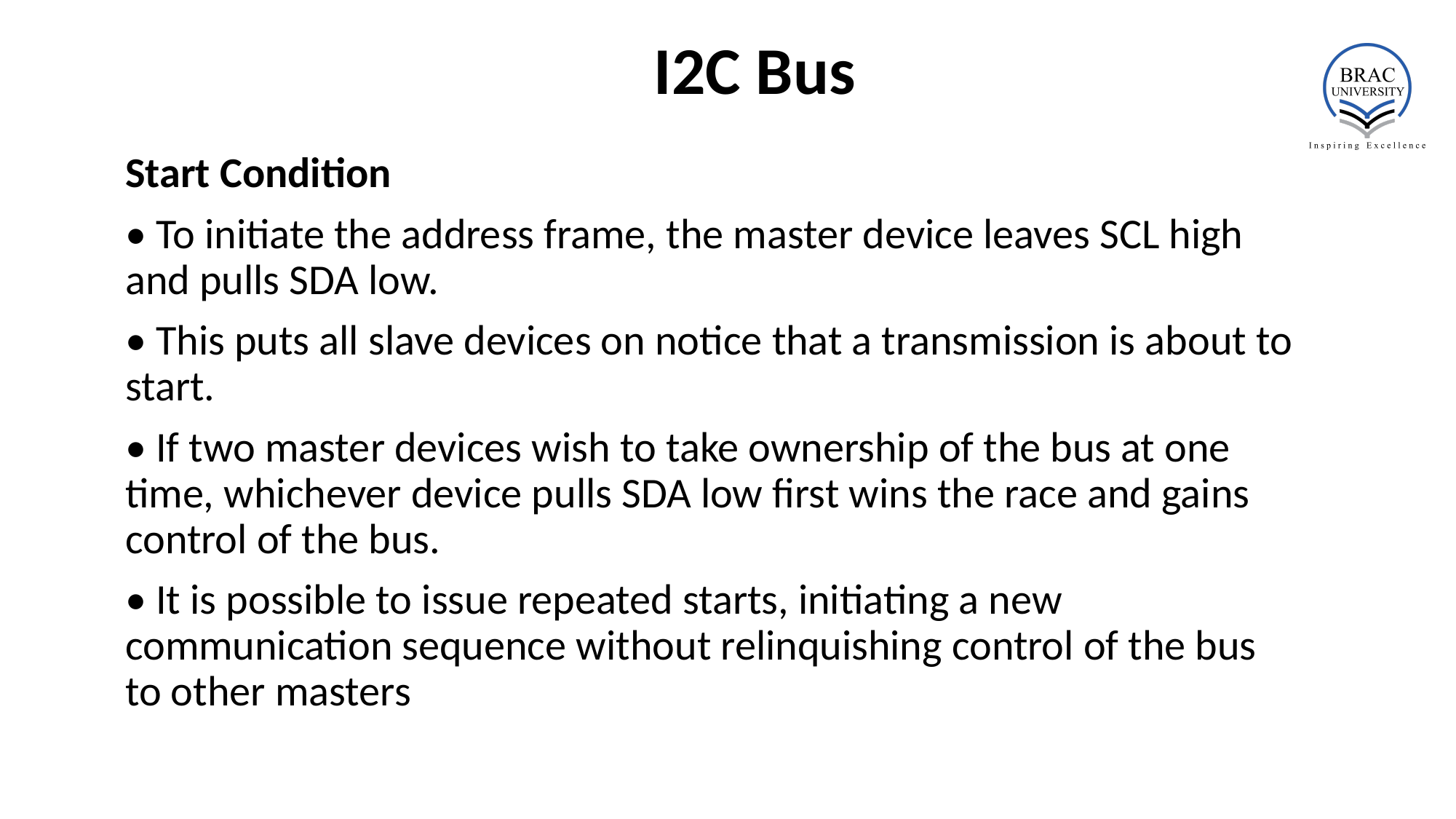

# I2C Bus
Start Condition
• To initiate the address frame, the master device leaves SCL high and pulls SDA low.
• This puts all slave devices on notice that a transmission is about to start.
• If two master devices wish to take ownership of the bus at one time, whichever device pulls SDA low first wins the race and gains control of the bus.
• It is possible to issue repeated starts, initiating a new communication sequence without relinquishing control of the bus to other masters